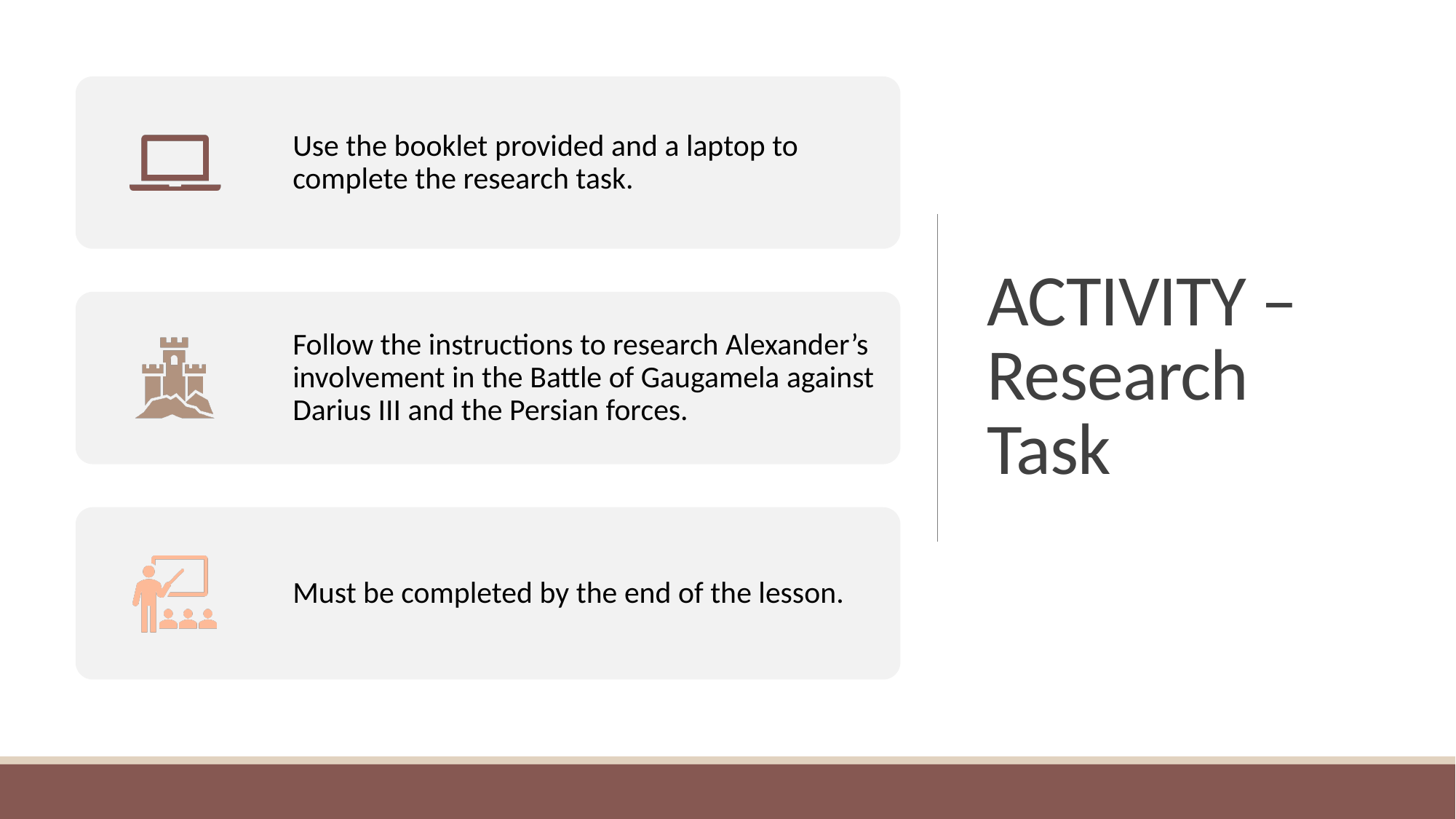

# ACTIVITY – Research Task
Use the booklet provided and a laptop to complete the research task.
Follow the instructions to research Alexander’s involvement in the Battle of Gaugamela against Darius III and the Persian forces.
Must be completed by the end of the lesson.